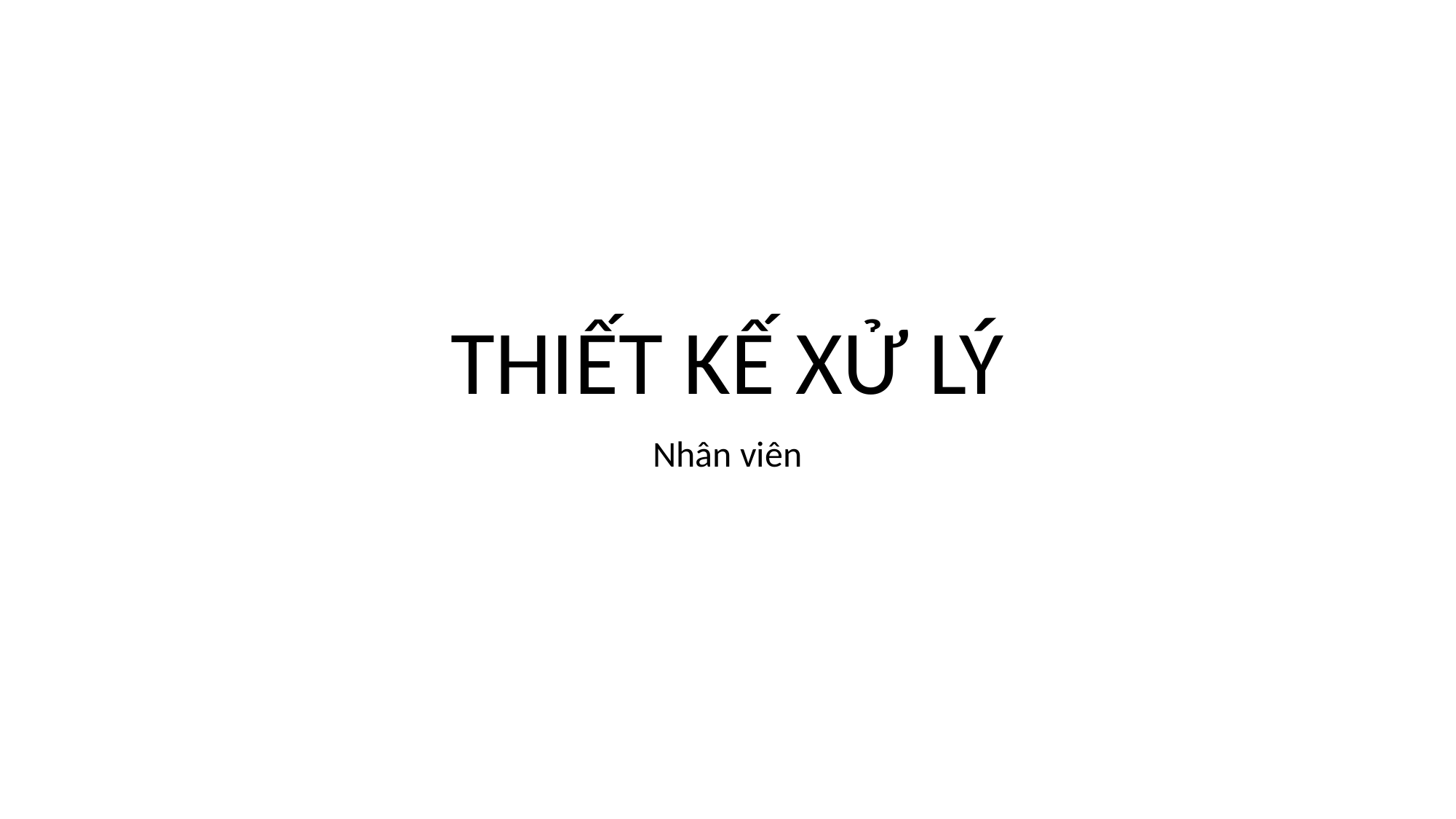

# THIẾT KẾ XỬ LÝ
Nhân viên